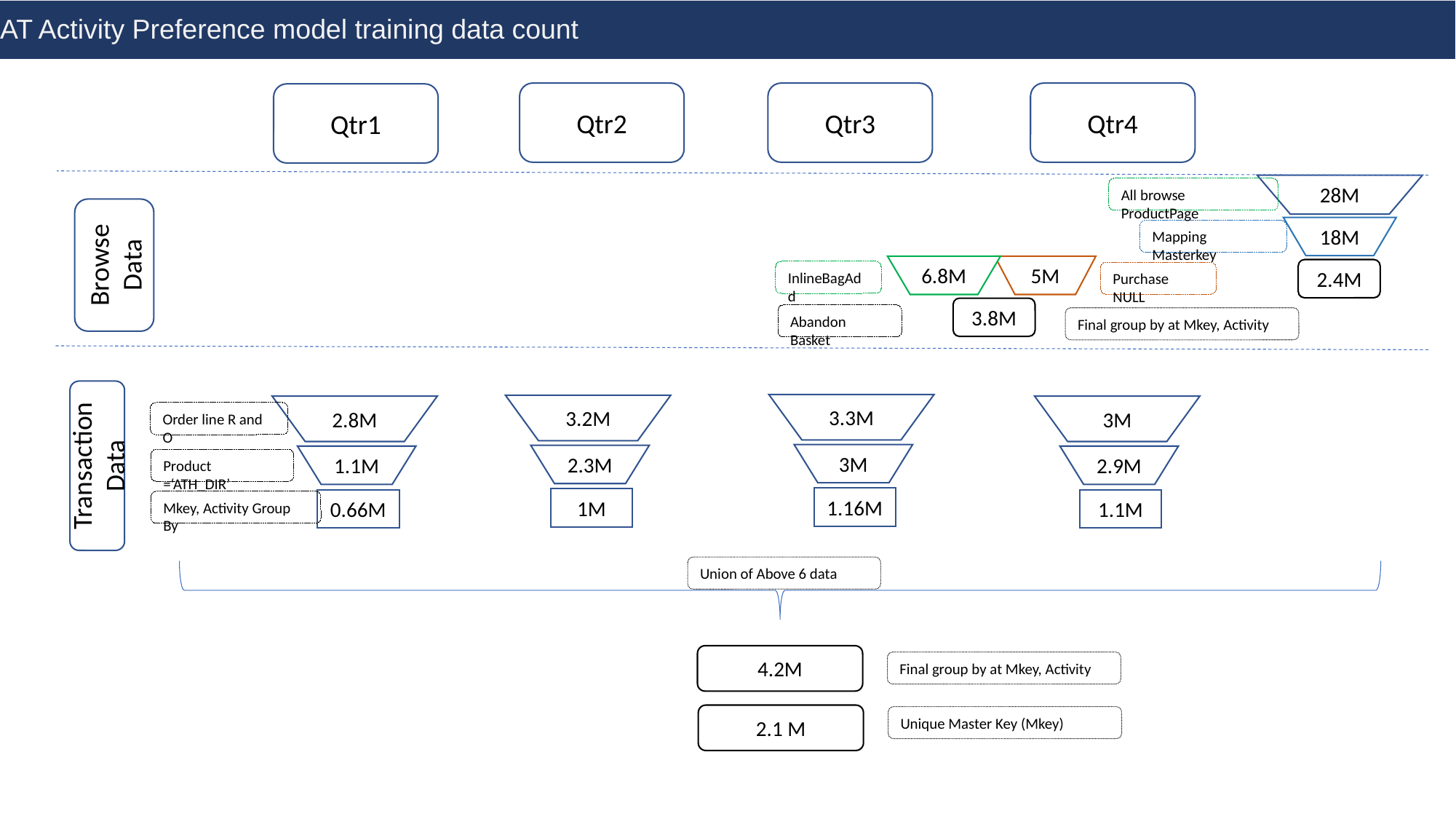

AT Activity Preference model training data count
Qtr2
Qtr3
Qtr4
Qtr1
28M
All browse ProductPage
18M
Mapping Masterkey
Browse Data
6.8M
5M
2.4M
InlineBagAdd
Purchase NULL
3.8M
Abandon Basket
Final group by at Mkey, Activity
3.3M
3M
1.16M
3.2M
2.3M
1M
2.8M
1.1M
Product =‘ATH_DIR’
0.66M
Mkey, Activity Group By
3M
2.9M
1.1M
Order line R and O
Transaction Data
Union of Above 6 data
4.2M
Final group by at Mkey, Activity
2.1 M
Unique Master Key (Mkey)